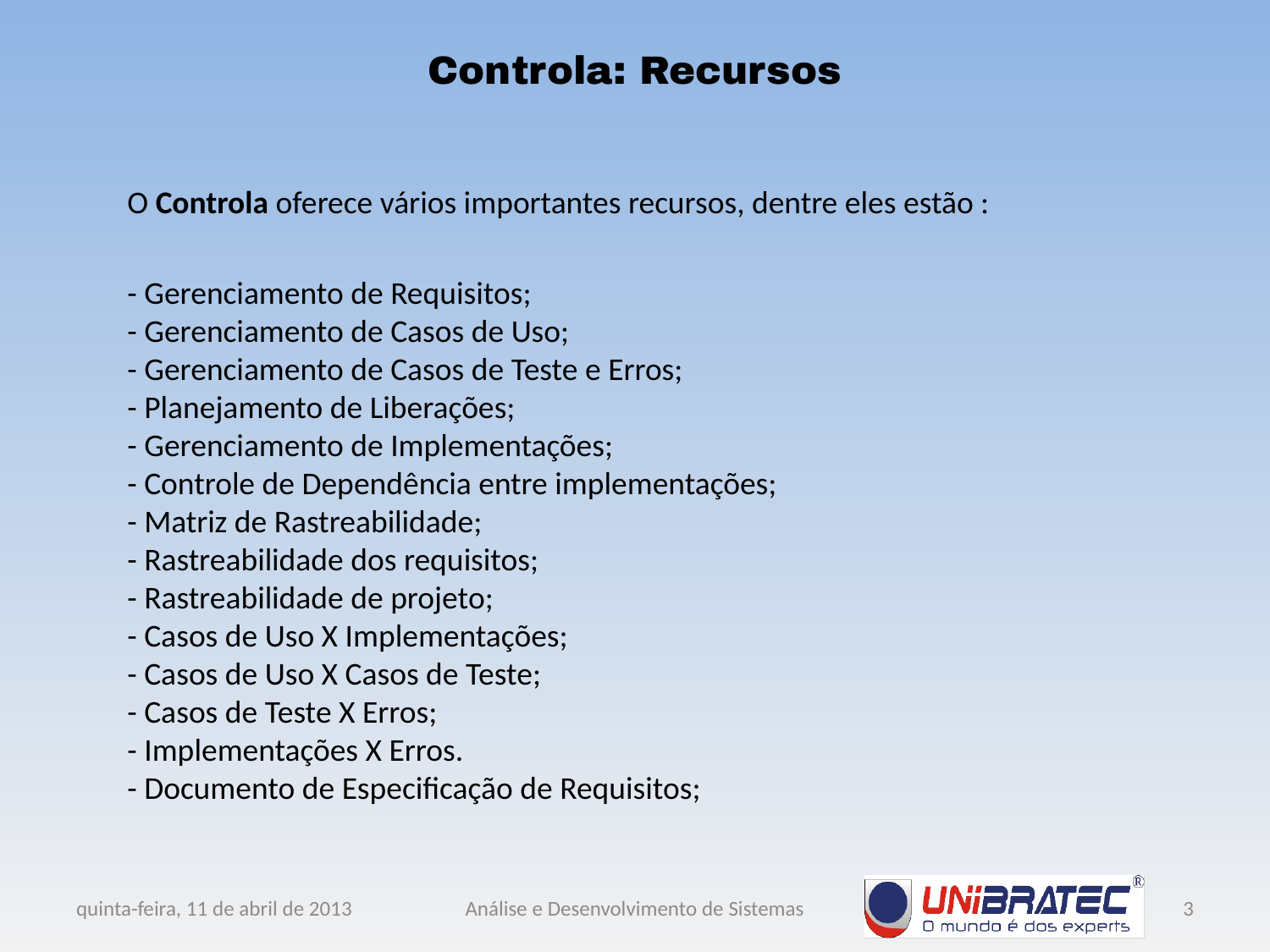

# Controla: Recursos
O Controla oferece vários importantes recursos, dentre eles estão :
- Gerenciamento de Requisitos;
- Gerenciamento de Casos de Uso;
- Gerenciamento de Casos de Teste e Erros;
- Planejamento de Liberações;
- Gerenciamento de Implementações;
- Controle de Dependência entre implementações;
- Matriz de Rastreabilidade;
- Rastreabilidade dos requisitos;
- Rastreabilidade de projeto;
- Casos de Uso X Implementações;
- Casos de Uso X Casos de Teste;
- Casos de Teste X Erros;
- Implementações X Erros.
- Documento de Especificação de Requisitos;
quinta-feira, 11 de abril de 2013
Análise e Desenvolvimento de Sistemas
3